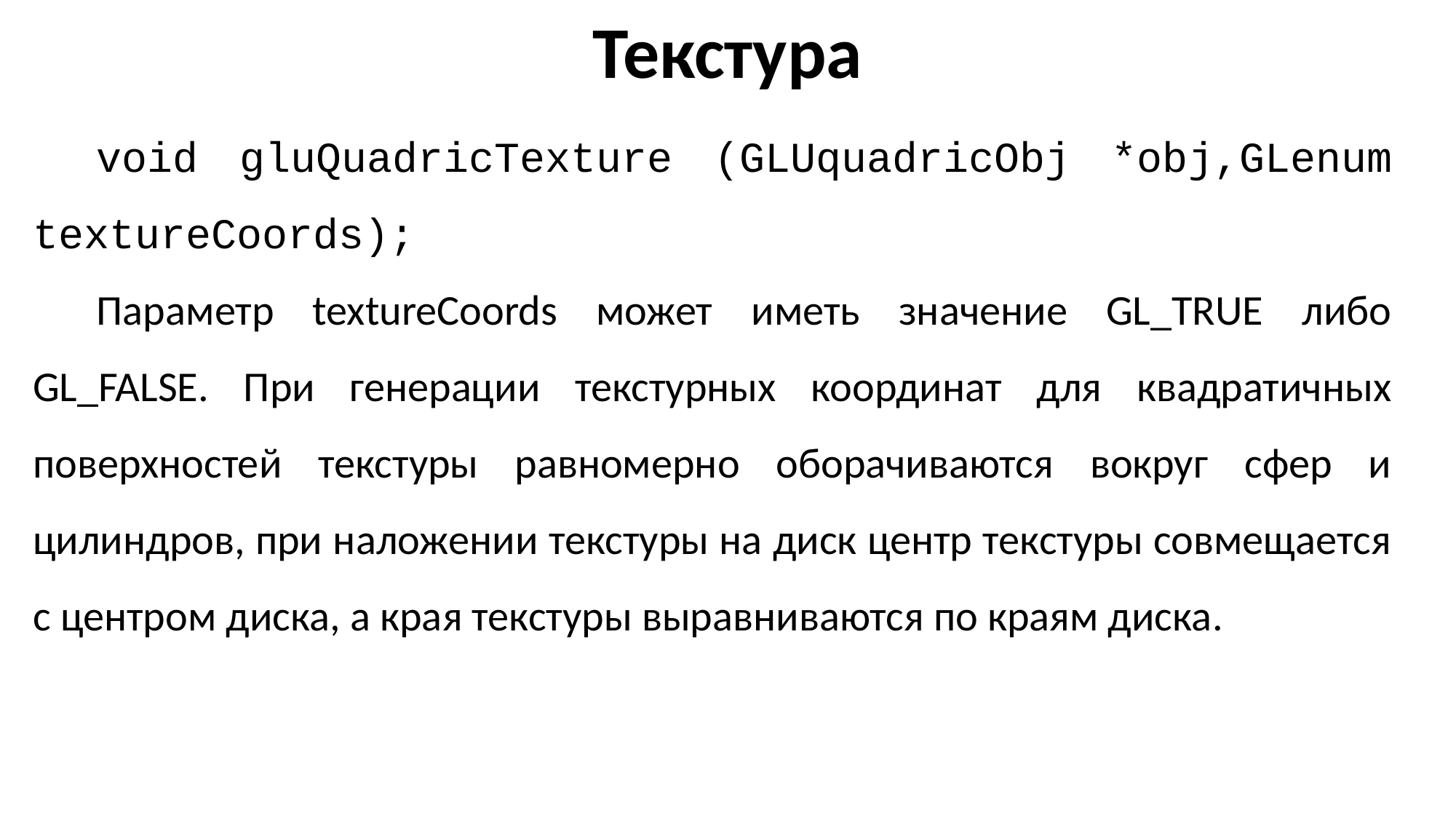

Текстура
void gluQuadricTexture (GLUquadricObj *obj,GLenum textureCoords);
Параметр textureCoords может иметь значение GL_TRUE либо GL_FALSE. При генерации текстурных координат для квадратичных поверхностей текстуры равномерно оборачиваются вокруг сфер и цилиндров, при наложении текстуры на диск центр текстуры совмещается с центром диска, а края текстуры выравниваются по краям диска.